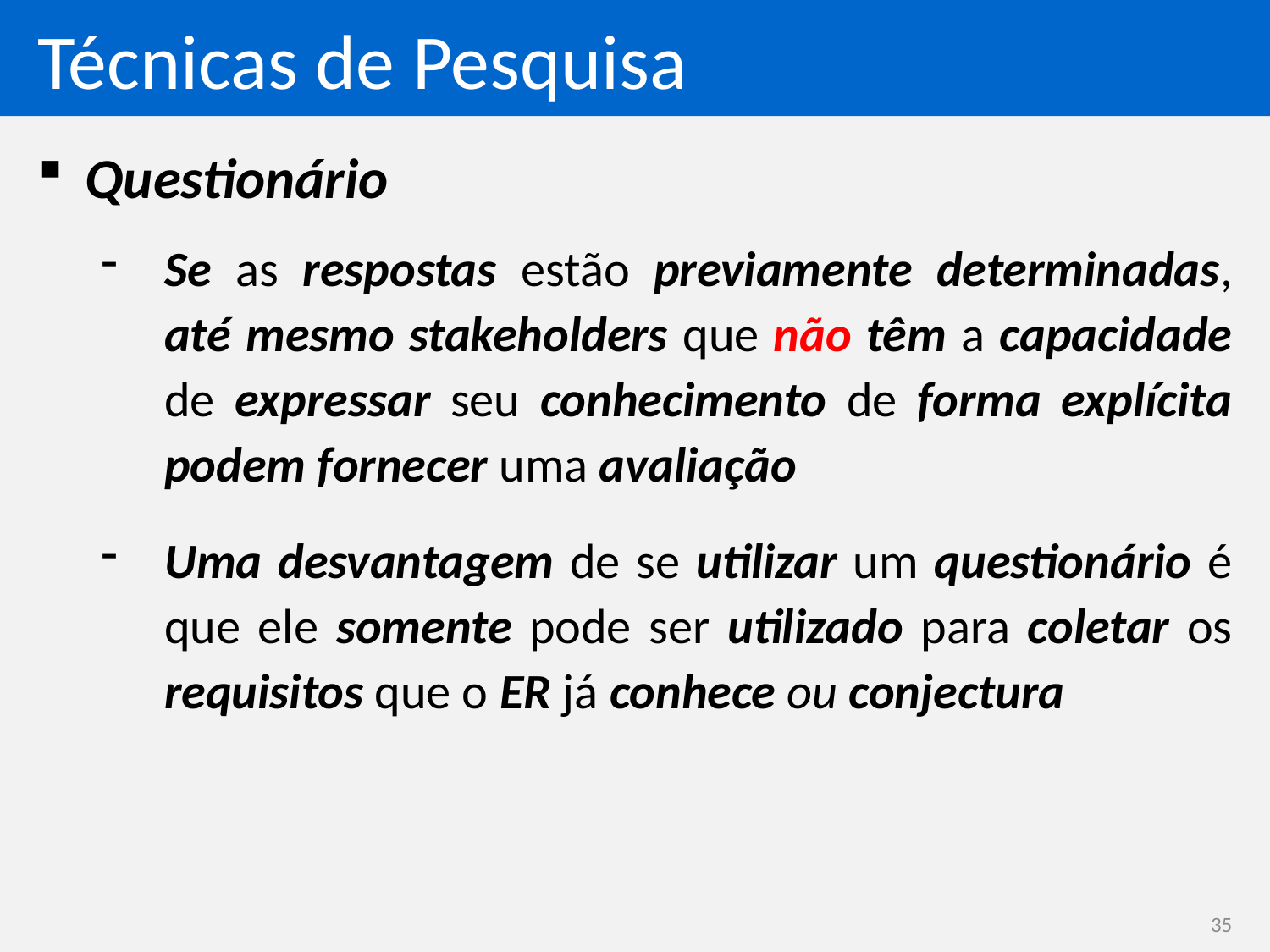

# Técnicas de Pesquisa
Questionário
Se as respostas estão previamente determinadas, até mesmo stakeholders que não têm a capacidade de expressar seu conhecimento de forma explícita podem fornecer uma avaliação
Uma desvantagem de se utilizar um questionário é que ele somente pode ser utilizado para coletar os requisitos que o ER já conhece ou conjectura

35